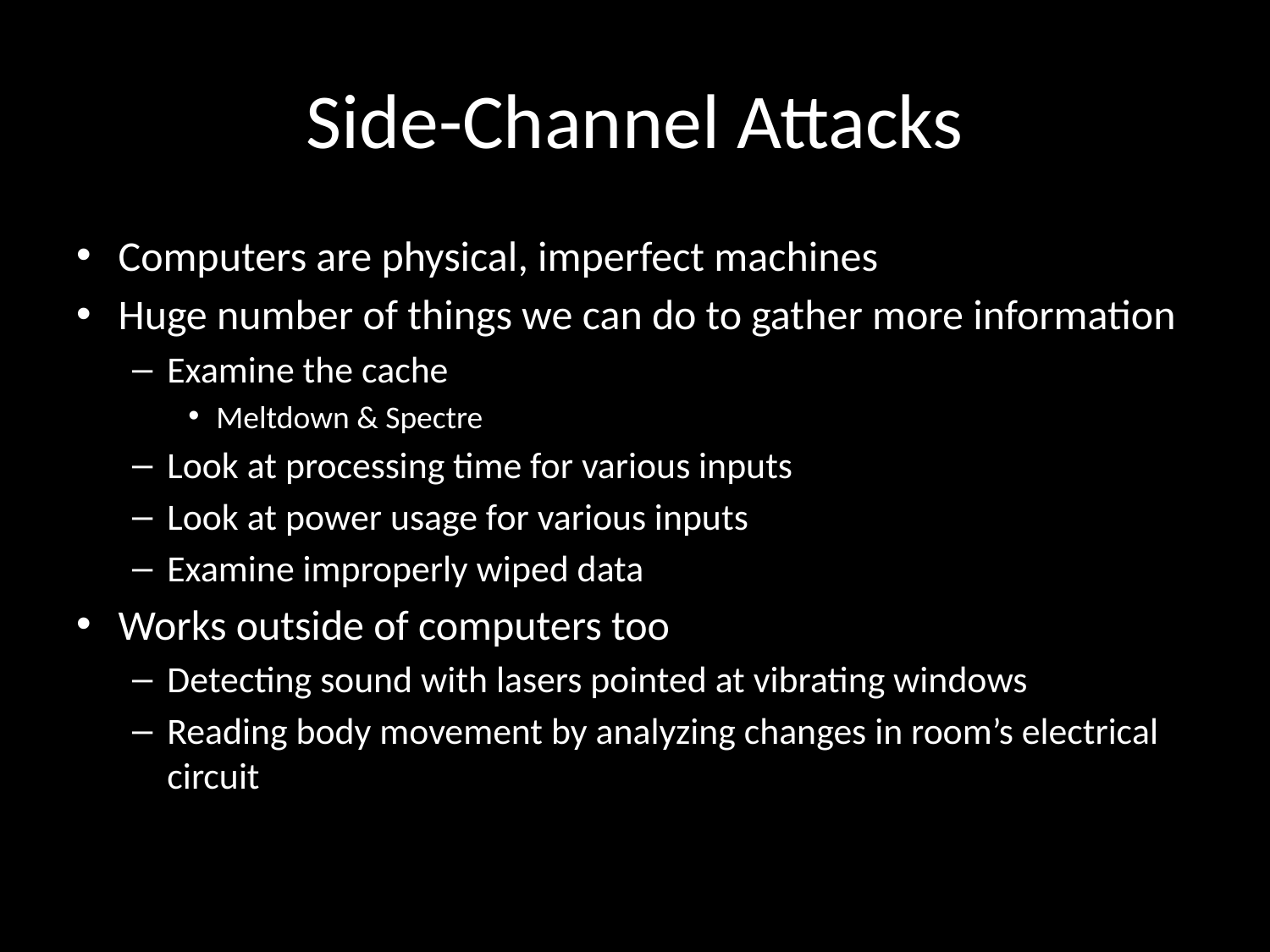

# Side-Channel Attacks
Computers are physical, imperfect machines
Huge number of things we can do to gather more information
Examine the cache
Meltdown & Spectre
Look at processing time for various inputs
Look at power usage for various inputs
Examine improperly wiped data
Works outside of computers too
Detecting sound with lasers pointed at vibrating windows
Reading body movement by analyzing changes in room’s electrical circuit